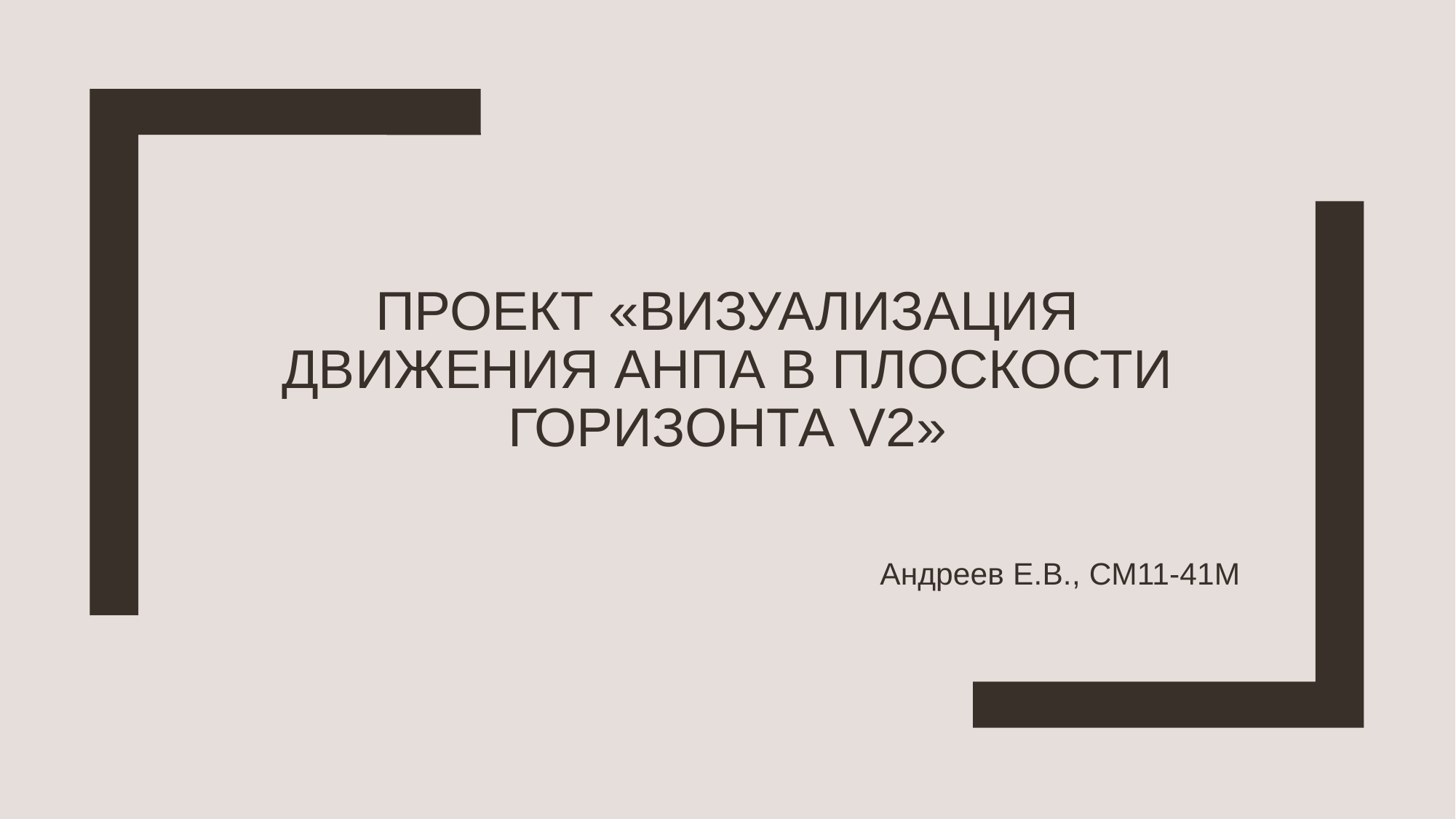

# Проект «Визуализация движения АНПА в плоскости горизонта v2»
Андреев Е.В., СМ11-41М